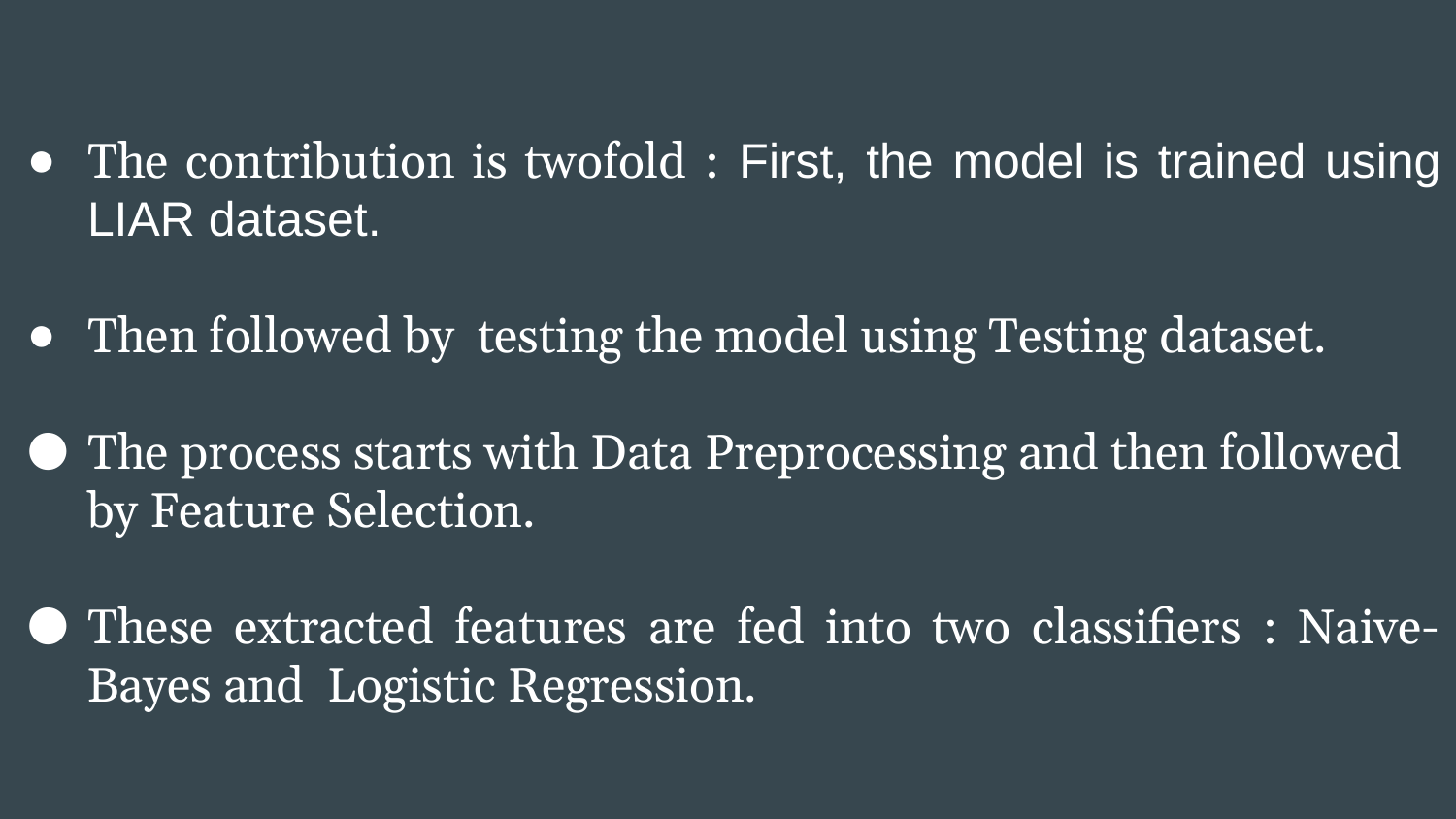

The contribution is twofold : First, the model is trained using LIAR dataset.

Then followed by  testing the model using Testing dataset.

The process starts with Data Preprocessing and then followed by Feature Selection.

These extracted features are fed into two classifiers : Naive-Bayes and  Logistic Regression.